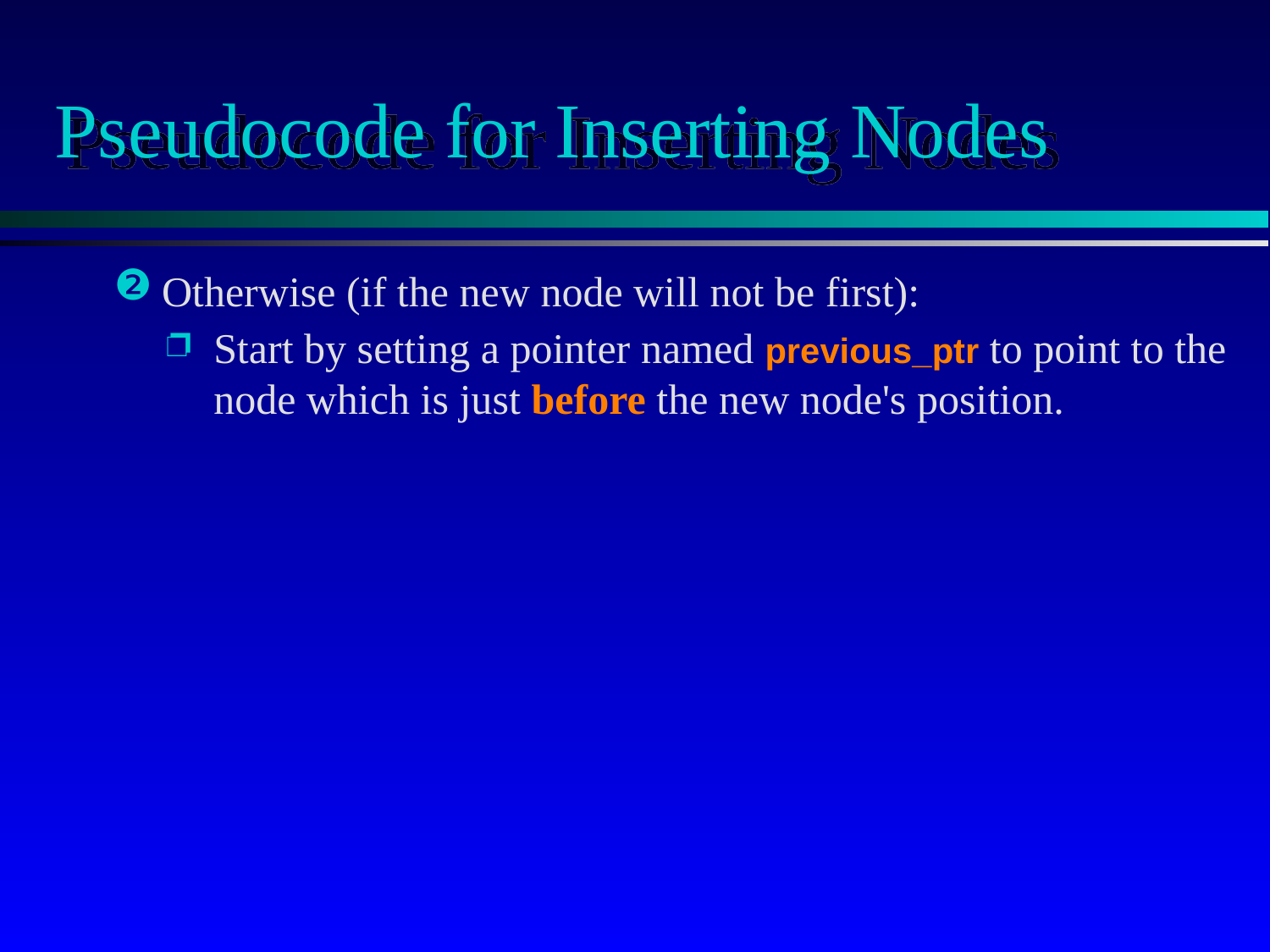

# Pseudocode for Inserting Nodes

Otherwise (if the new node will not be first):
Start by setting a pointer named previous_ptr to point to the node which is just before the new node's position.